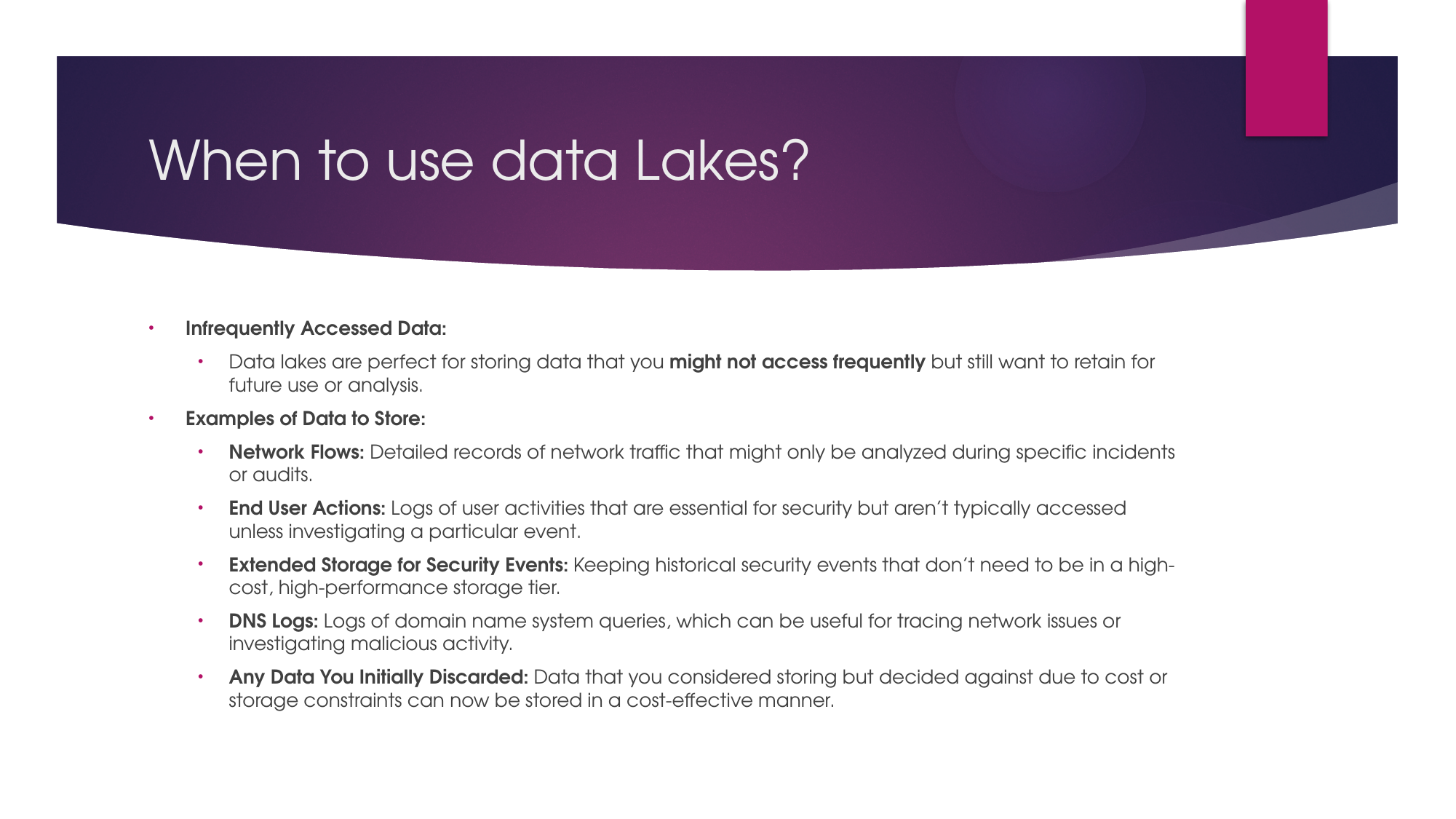

# When to use data Lakes?
Infrequently Accessed Data:
Data lakes are perfect for storing data that you might not access frequently but still want to retain for future use or analysis.
Examples of Data to Store:
Network Flows: Detailed records of network traffic that might only be analyzed during specific incidents or audits.
End User Actions: Logs of user activities that are essential for security but aren’t typically accessed unless investigating a particular event.
Extended Storage for Security Events: Keeping historical security events that don’t need to be in a high-cost, high-performance storage tier.
DNS Logs: Logs of domain name system queries, which can be useful for tracing network issues or investigating malicious activity.
Any Data You Initially Discarded: Data that you considered storing but decided against due to cost or storage constraints can now be stored in a cost-effective manner.